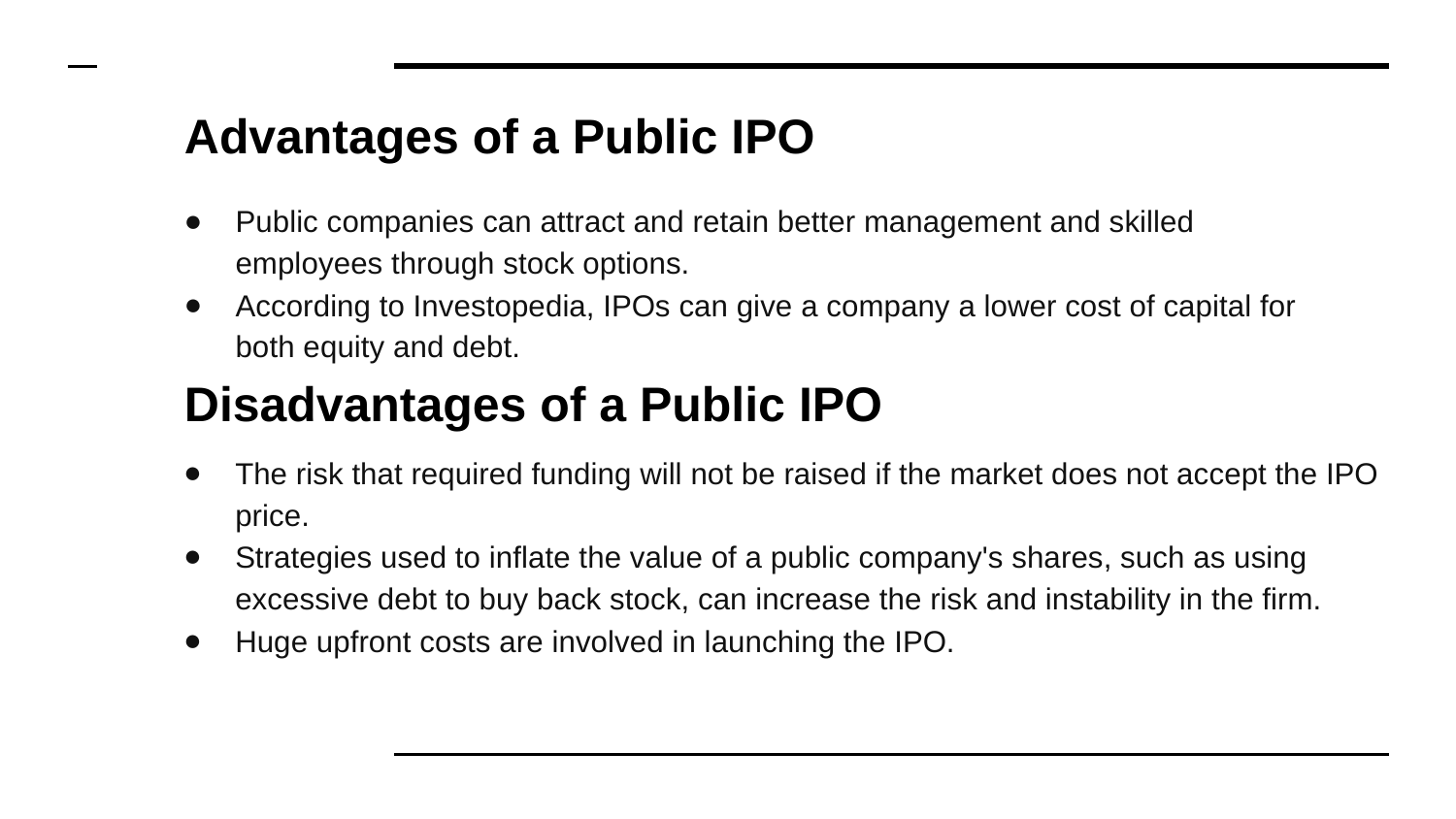

# Advantages of a Public IPO
Public companies can attract and retain better management and skilled employees through stock options.
According to Investopedia, IPOs can give a company a lower cost of capital for both equity and debt.
Disadvantages of a Public IPO
The risk that required funding will not be raised if the market does not accept the IPO price.
Strategies used to inflate the value of a public company's shares, such as using excessive debt to buy back stock, can increase the risk and instability in the firm.
Huge upfront costs are involved in launching the IPO.